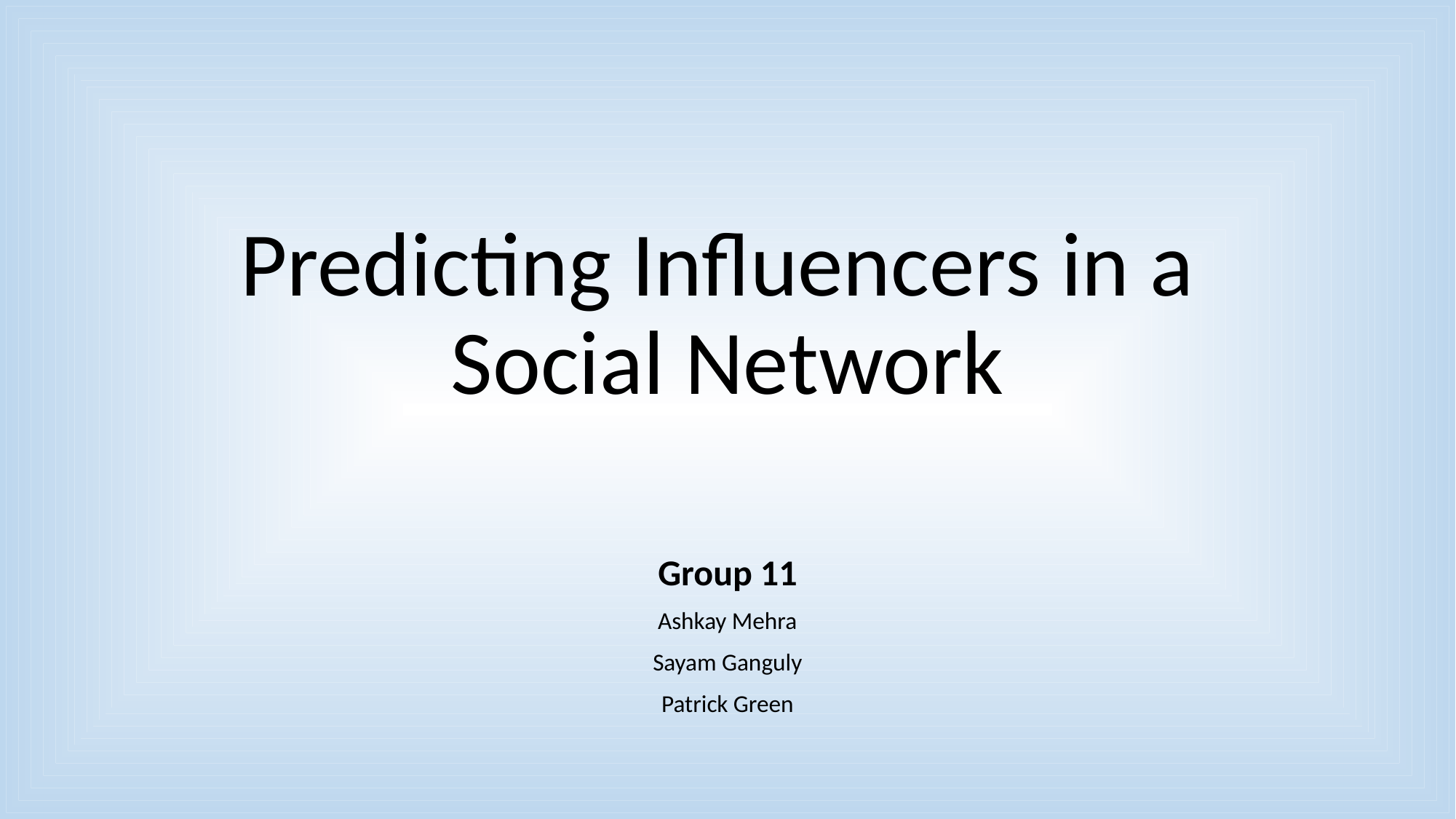

# Predicting Influencers in a Social Network
Group 11
Ashkay Mehra
Sayam Ganguly
Patrick Green